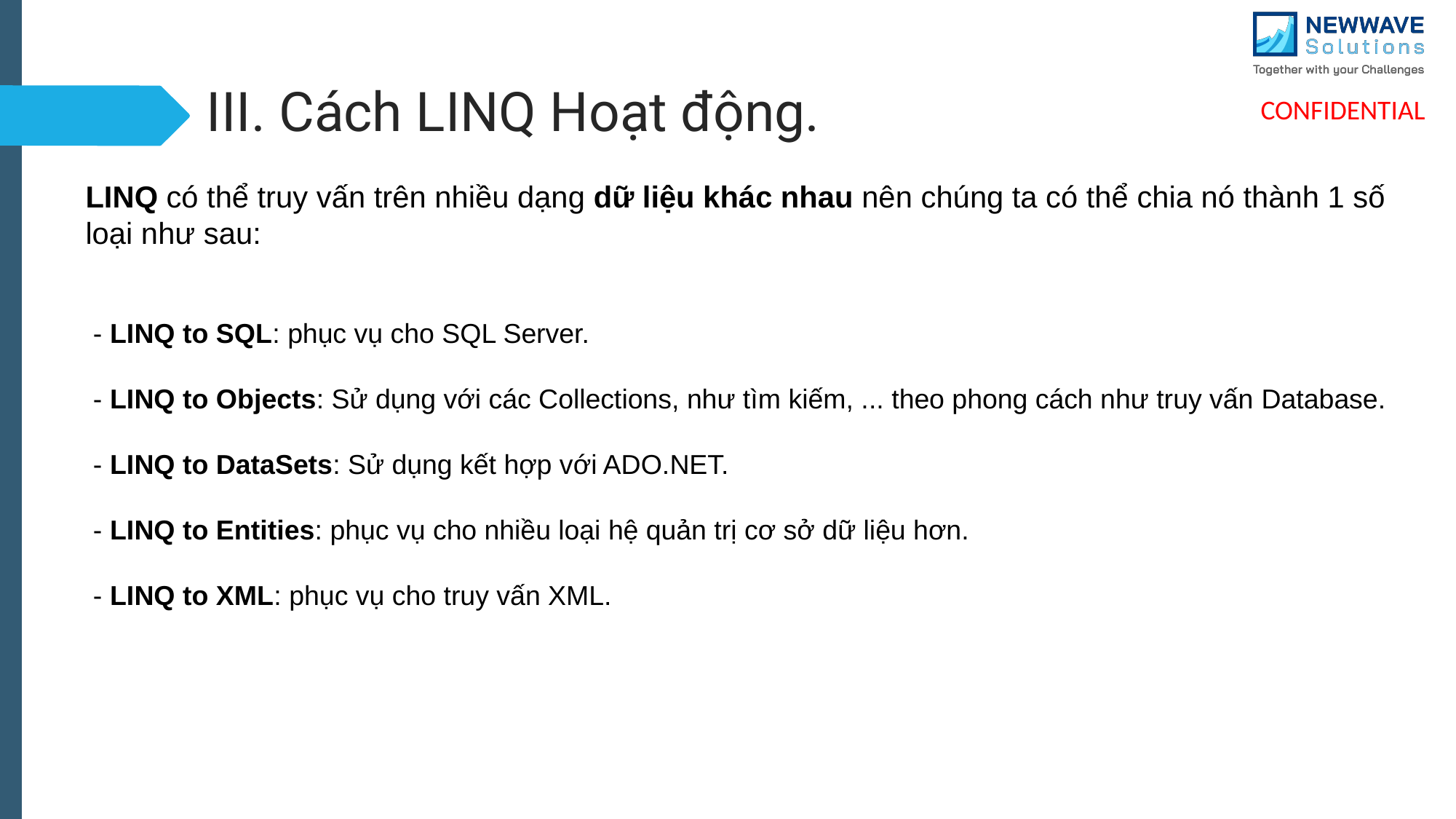

# III. Cách LINQ Hoạt động.
LINQ có thể truy vấn trên nhiều dạng dữ liệu khác nhau nên chúng ta có thể chia nó thành 1 số loại như sau:

 - LINQ to SQL: phục vụ cho SQL Server.

 - LINQ to Objects: Sử dụng với các Collections, như tìm kiếm, ... theo phong cách như truy vấn Database.

 - LINQ to DataSets: Sử dụng kết hợp với ADO.NET.

 - LINQ to Entities: phục vụ cho nhiều loại hệ quản trị cơ sở dữ liệu hơn.

 - LINQ to XML: phục vụ cho truy vấn XML.